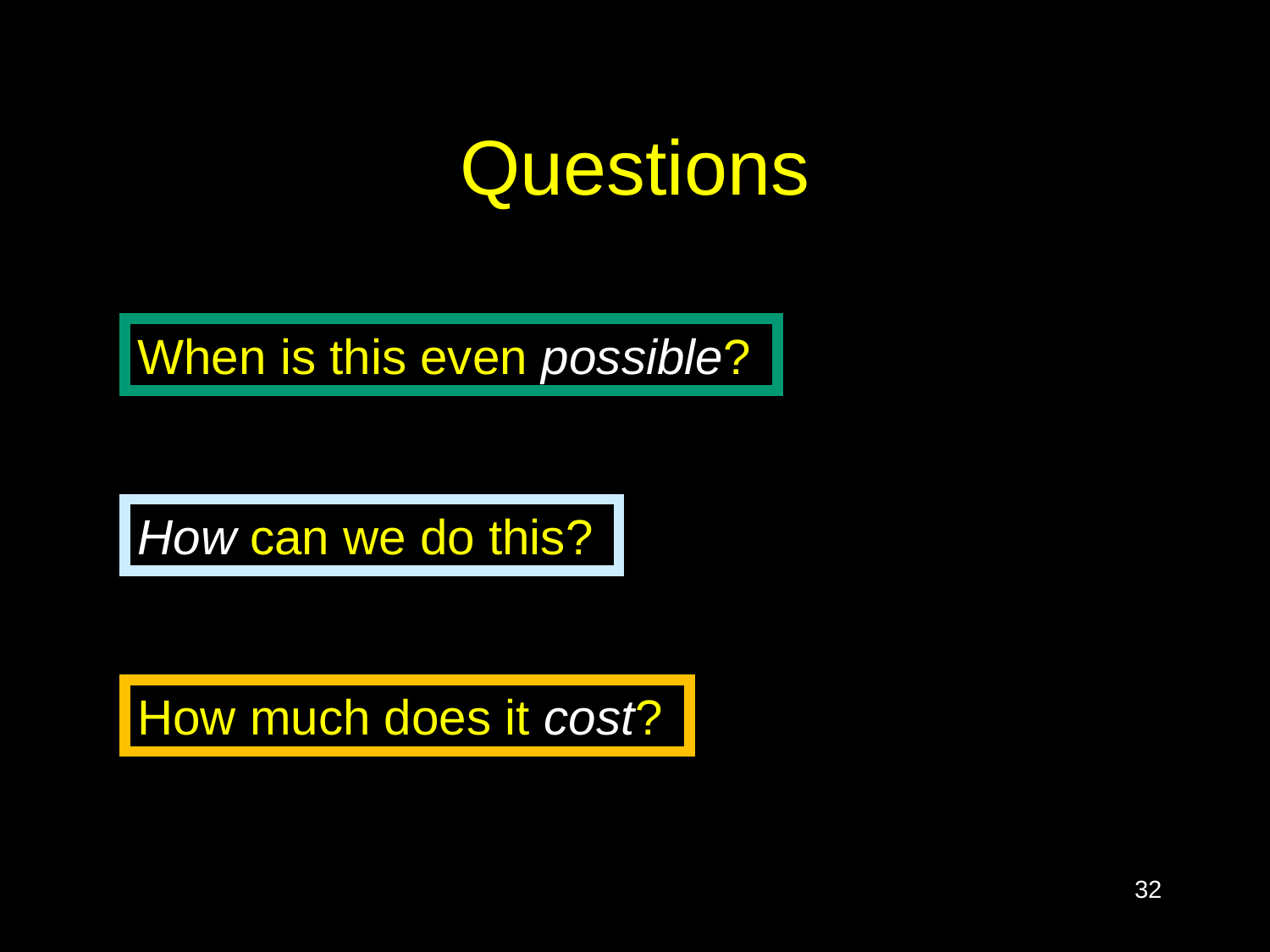

# Questions
When is this even possible?
How can we do this?
How much does it cost?
32